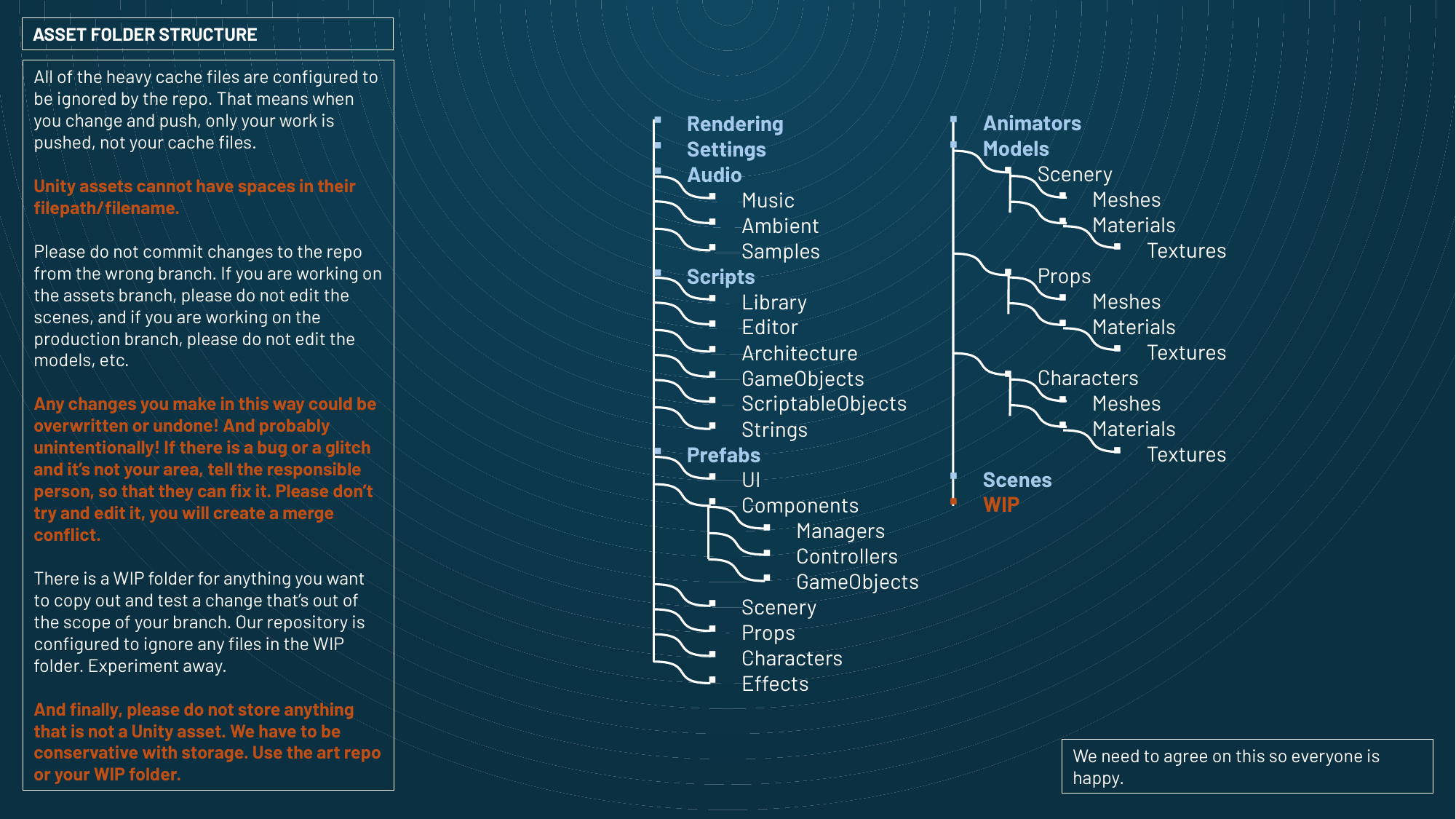

ASSET FOLDER STRUCTURE
All of the heavy cache files are configured to be ignored by the repo. That means when you change and push, only your work is pushed, not your cache files.

Unity assets cannot have spaces in their filepath/filename.

Please do not commit changes to the repo from the wrong branch. If you are working on the assets branch, please do not edit the scenes, and if you are working on the production branch, please do not edit the models, etc.

Any changes you make in this way could be overwritten or undone! And probably unintentionally! If there is a bug or a glitch and it’s not your area, tell the responsible person, so that they can fix it. Please don’t try and edit it, you will create a merge conflict.

There is a WIP folder for anything you want to copy out and test a change that’s out of the scope of your branch. Our repository is configured to ignore any files in the WIP folder. Experiment away.

And finally, please do not store anything that is not a Unity asset. We have to be conservative with storage. Use the art repo or your WIP folder.
Animators
Models
Scenery
Meshes
Materials
Textures
Props
Meshes
Materials
Textures
Characters
Meshes
Materials
Textures
Scenes
WIP

Rendering
Settings
Audio
Music
Ambient
Samples
Scripts
Library
Editor
Architecture
GameObjects
ScriptableObjects
Strings
Prefabs
UI
Components
Managers
Controllers
GameObjects
Scenery
Props
Characters
Effects
We need to agree on this so everyone is happy.